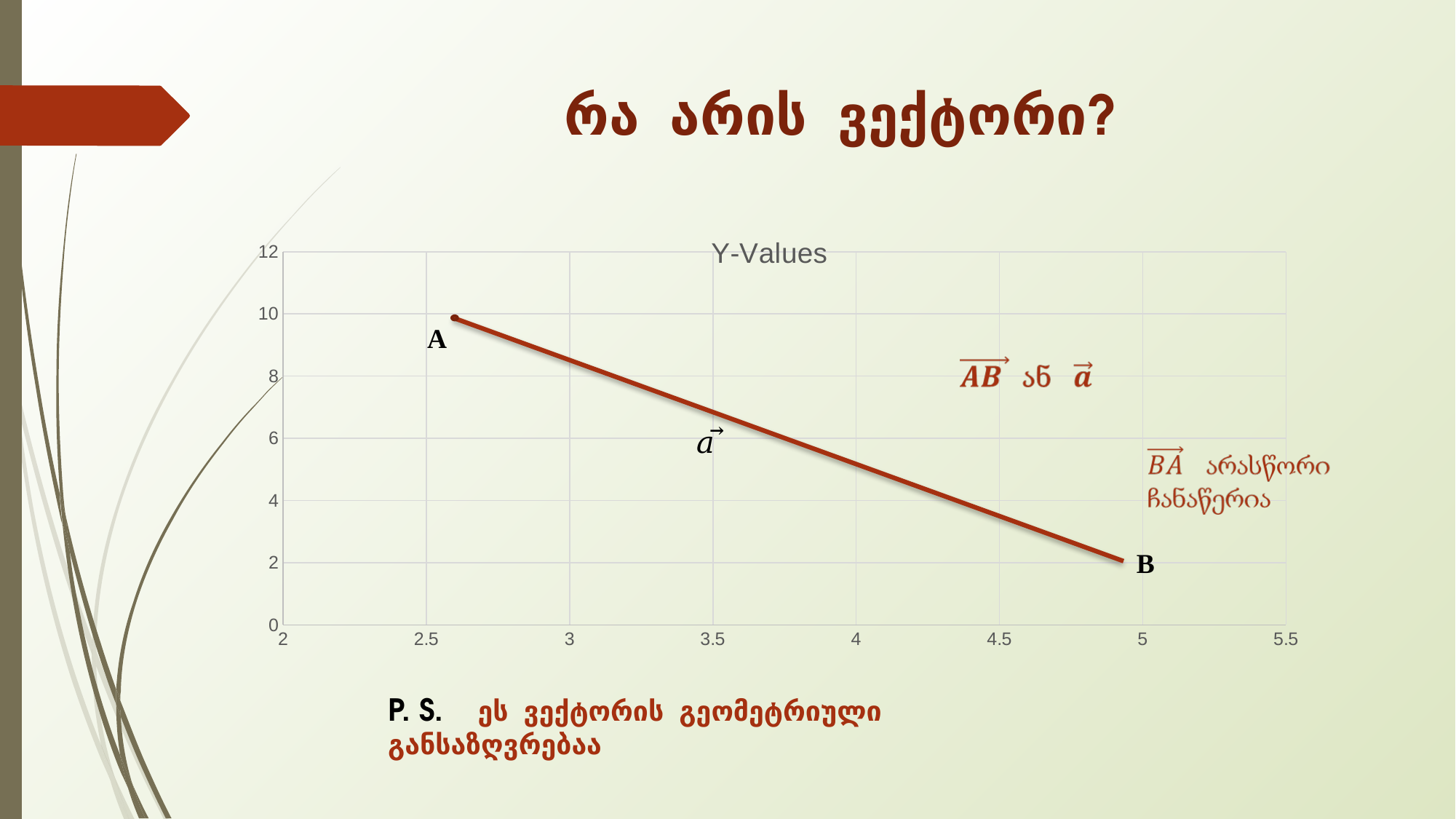

# რა  არის  ვექტორი?

### Chart:

| Category | Y-Values |
|---|---|

P. S.    ეს  ვექტორის  გეომეტრიული  განსაზღვრებაა